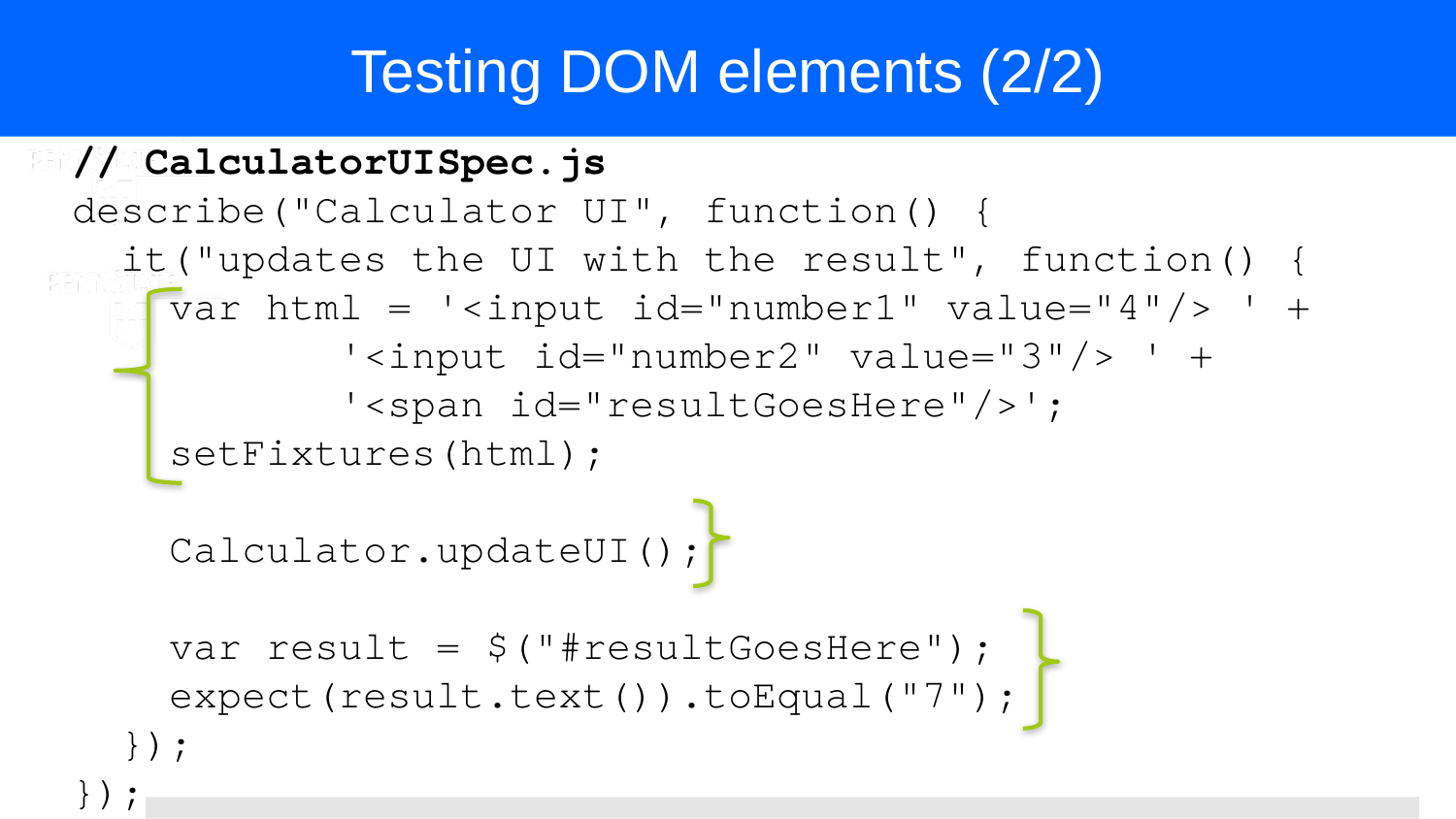

# Testing DOM elements (2/2)
// CalculatorUISpec.js
describe("Calculator UI", function() {
  it("updates the UI with the result", function() {
    var html = '<input id="number1" value="4"/> ' +
           '<input id="number2" value="3"/> ' +
           '<span id="resultGoesHere"/>';
    setFixtures(html);

    Calculator.updateUI();

    var result = $("#resultGoesHere");
    expect(result.text()).toEqual("7");
  });
});